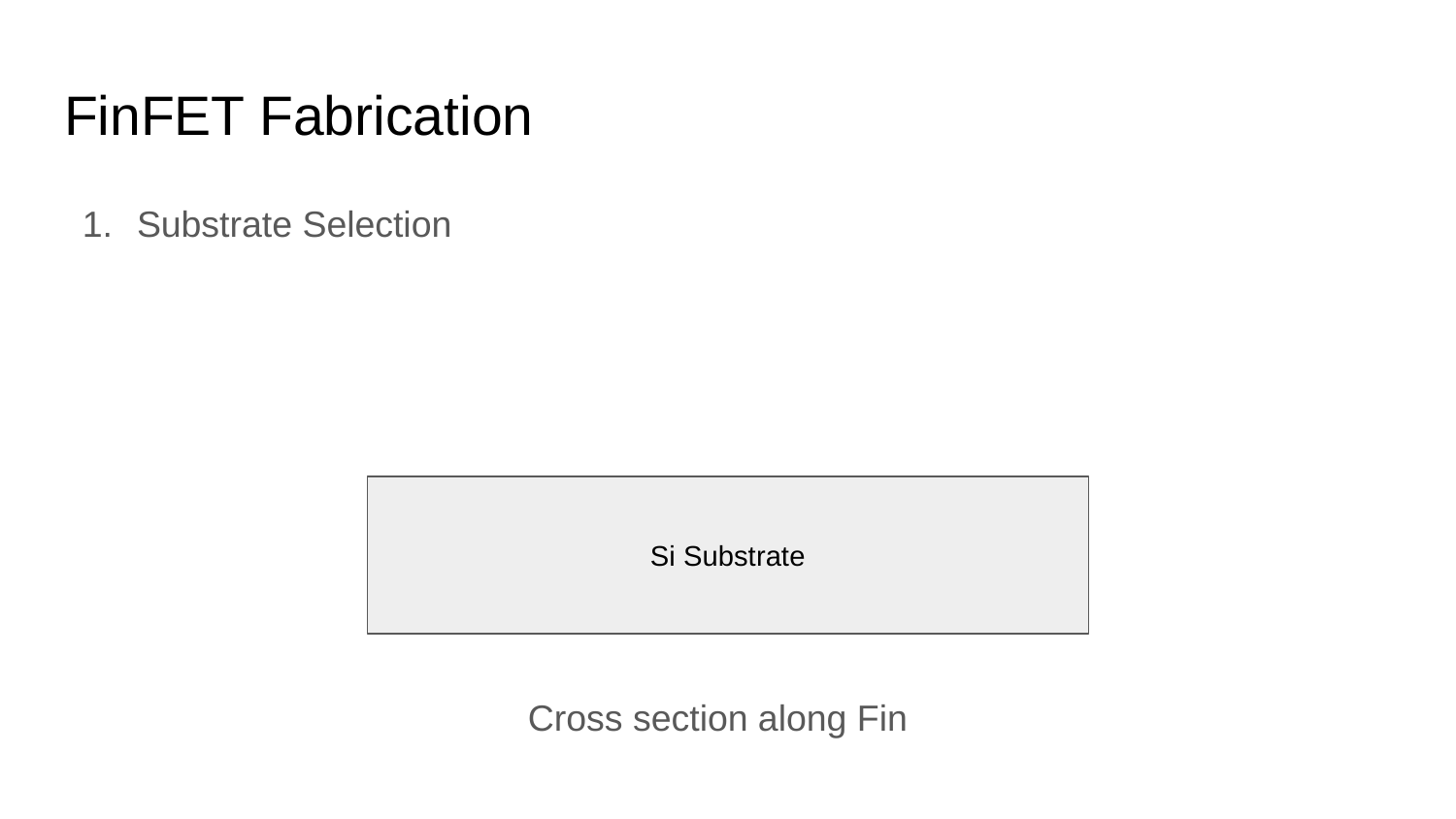

# FinFET Fabrication
Substrate Selection
Si Substrate
Cross section along Fin